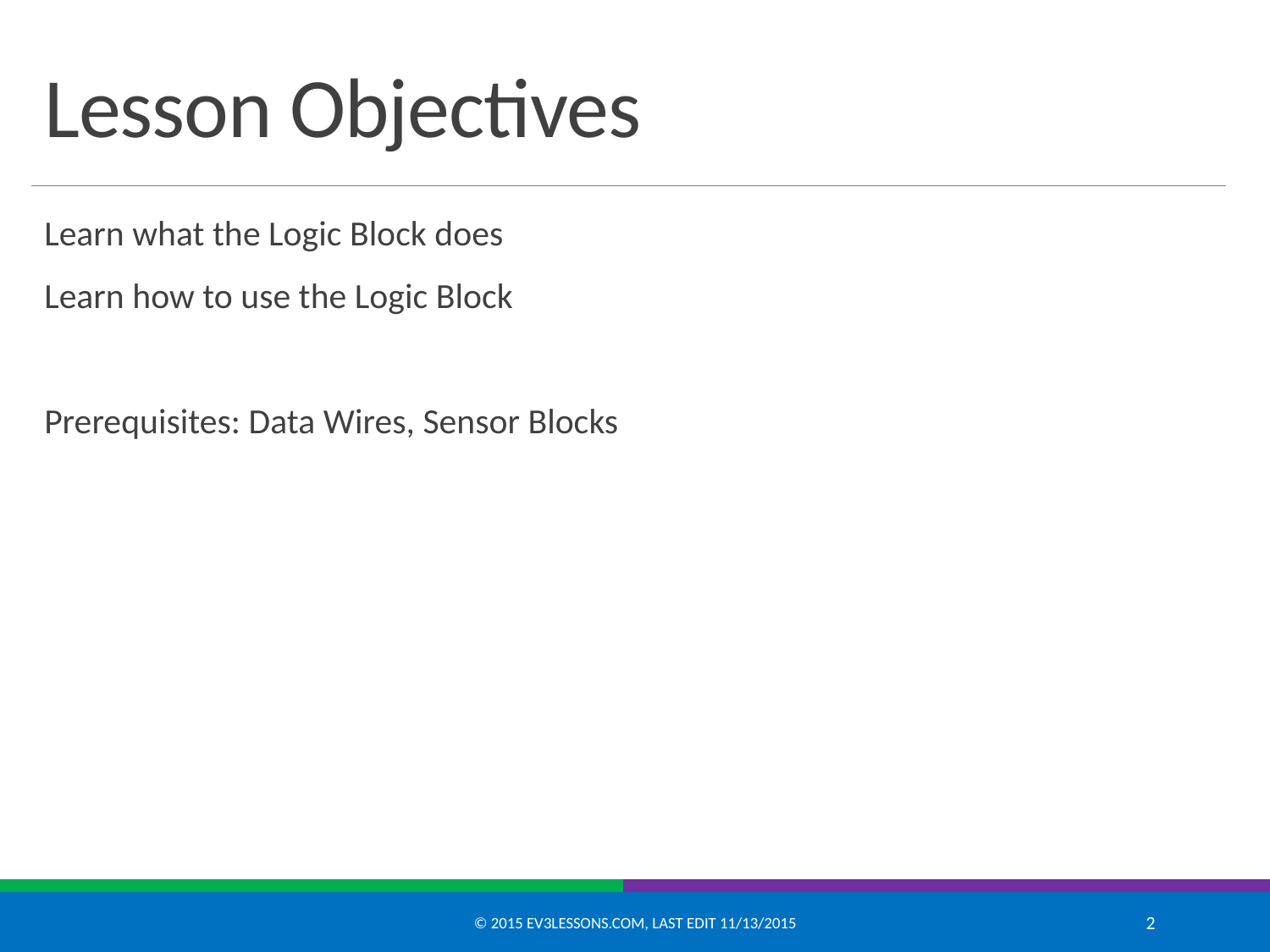

# Lesson Objectives
Learn what the Logic Block does
Learn how to use the Logic Block

Prerequisites: Data Wires, Sensor Blocks
© 2015 EV3Lessons.com, Last edit 11/13/2015
2